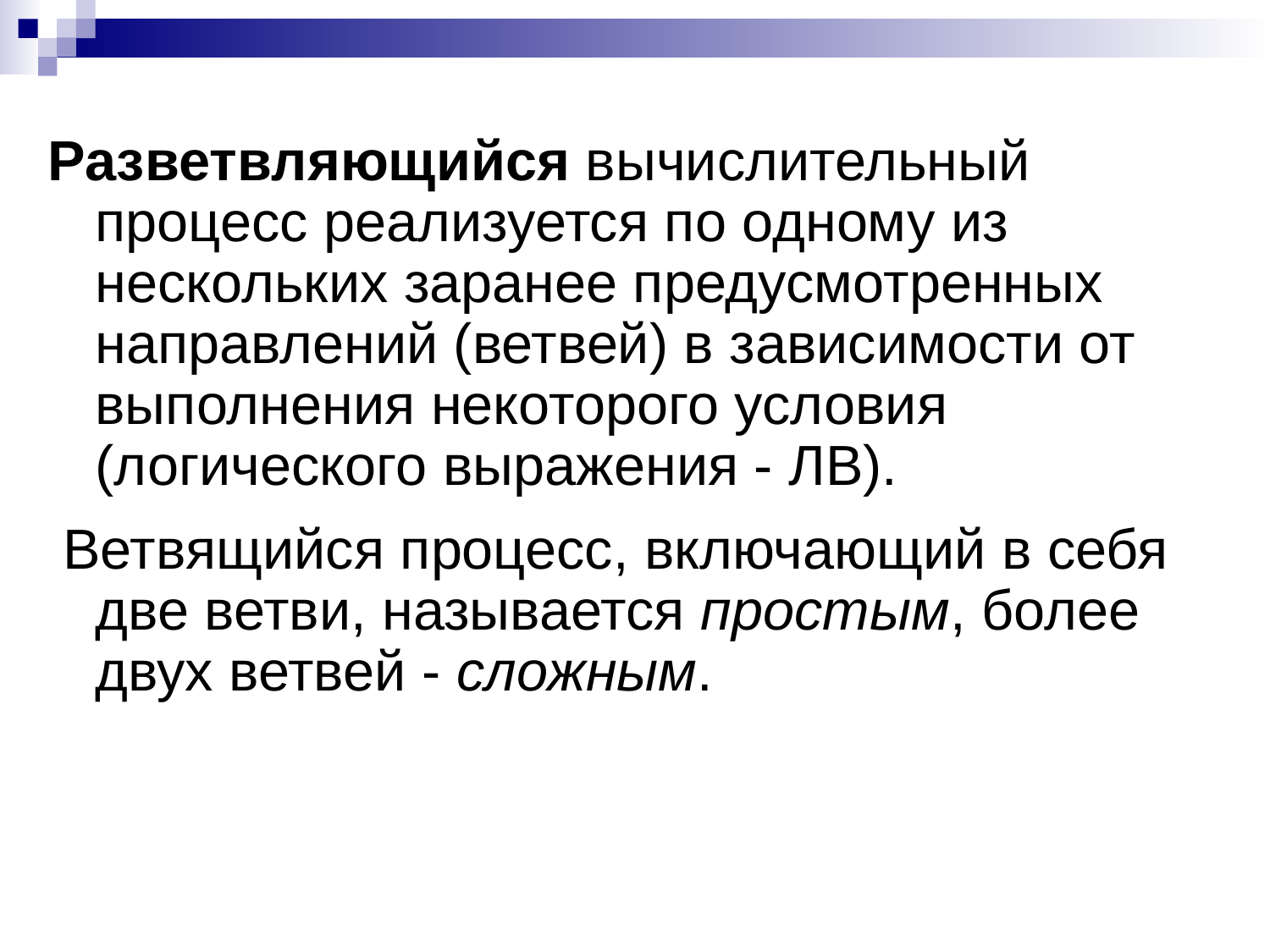

Разветвляющийся вычислительный процесс реализуется по одному из нескольких заранее предусмотренных направлений (ветвей) в зависимости от выполнения некоторого условия (логического выражения - ЛВ).
 Ветвящийся процесс, включающий в себя две ветви, называется простым, более двух ветвей - сложным.